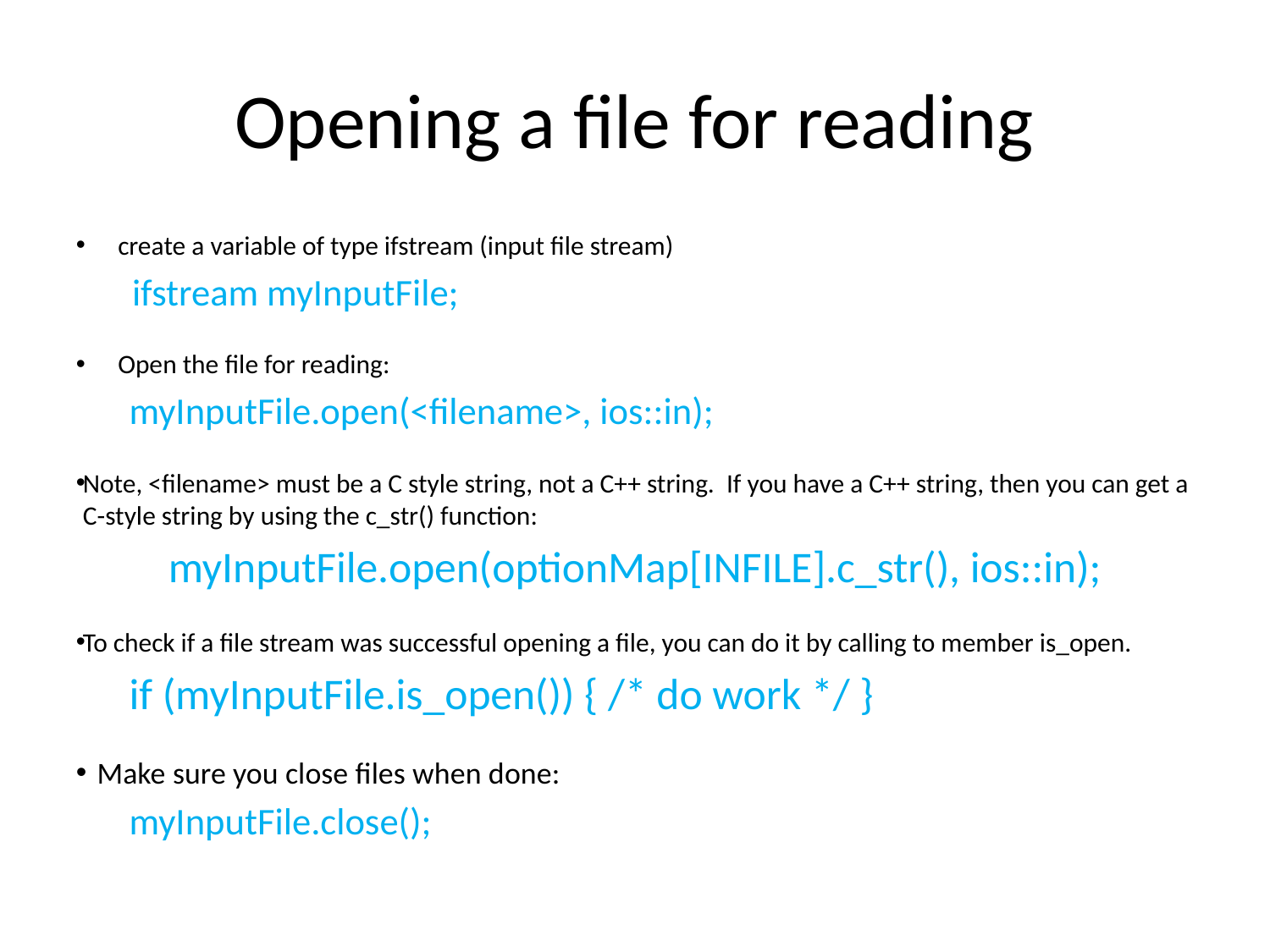

# Opening a file for reading
create a variable of type ifstream (input file stream)
	ifstream myInputFile;

Open the file for reading:
	myInputFile.open(<filename>, ios::in);

Note, <filename> must be a C style string, not a C++ string.  If you have a C++ string, then you can get a C-style string by using the c_str() function:
myInputFile.open(optionMap[INFILE].c_str(), ios::in);

To check if a file stream was successful opening a file, you can do it by calling to member is_open.
	if (myInputFile.is_open()) { /* do work */ }

Make sure you close files when done:
	myInputFile.close();